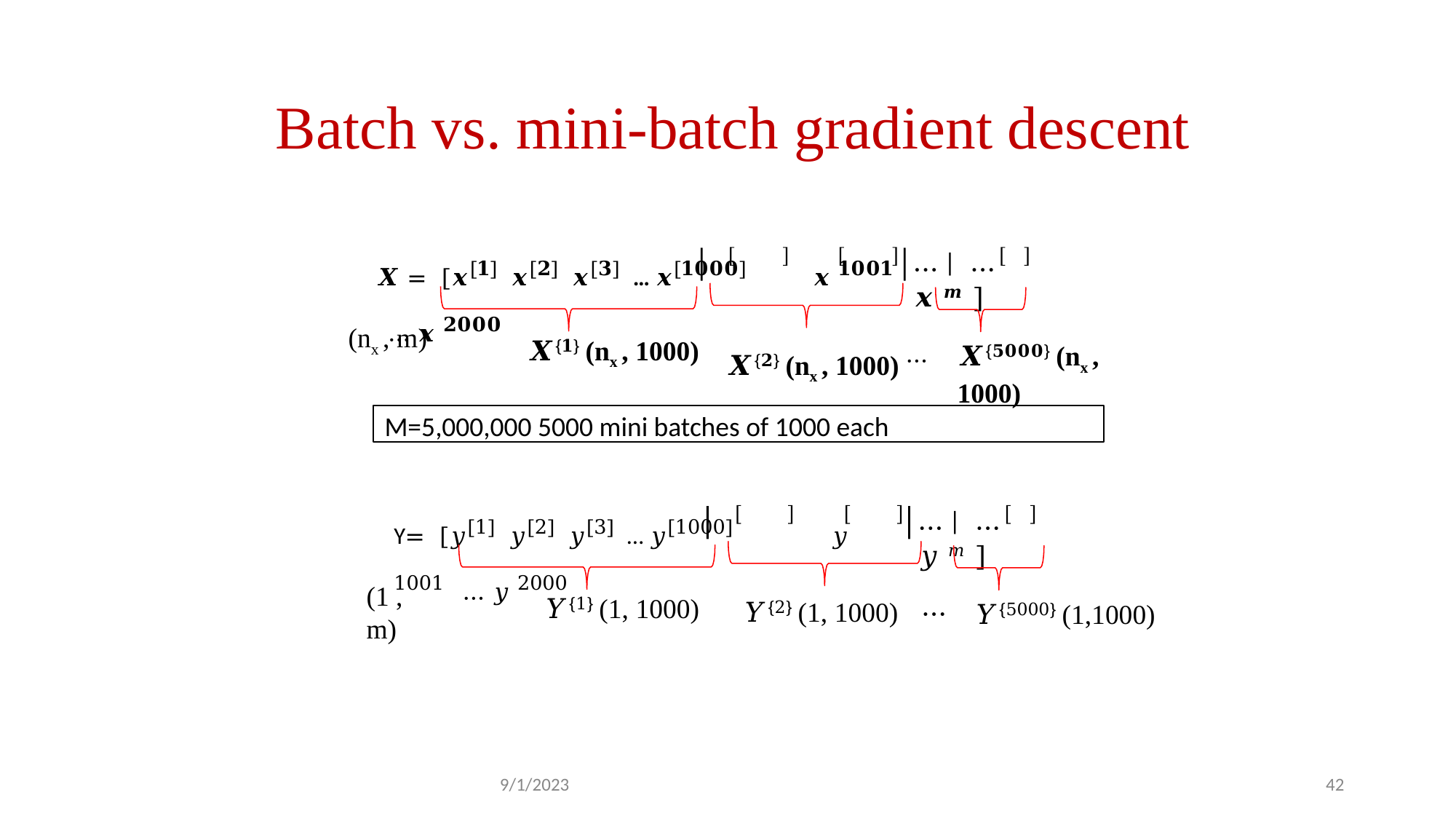

# Batch vs. mini-batch gradient descent
𝑿 =  [𝒙[𝟏]  𝒙[𝟐]  𝒙[𝟑]  … 𝒙[𝟏𝟎𝟎𝟎]	𝒙 𝟏𝟎𝟎𝟏   … 𝒙 𝟐𝟎𝟎𝟎
… |  … 𝒙 𝒎  ]

(nx , m)
𝑿{𝟏} (nx , 1000)
𝑿{𝟐} (nx , 1000) …
𝑿{𝟓𝟎𝟎𝟎} (nx , 1000)
M=5,000,000 5000 mini batches of 1000 each
Y=  [𝑦[1]  𝑦[2]  𝑦[3]  … 𝑦[1000]	𝑦 1001   … 𝑦 2000
… |  … 𝑦 𝑚  ]

(1 , m)
…
𝑌{1} (1, 1000)
𝑌{2} (1, 1000)
𝑌{5000} (1,1000)
9/1/2023
42